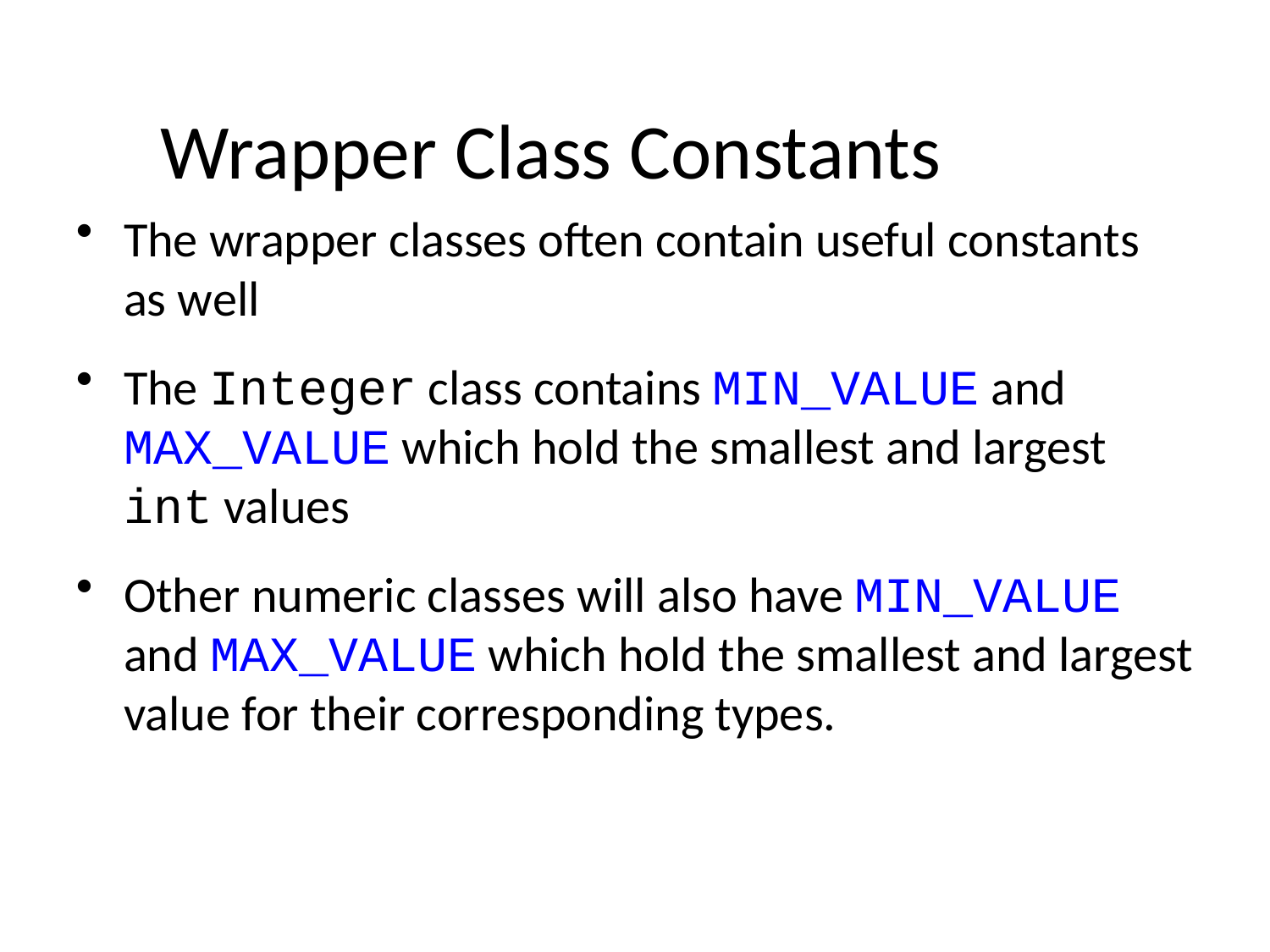

Wrapper Class Constants
The wrapper classes often contain useful constants as well
The Integer class contains MIN_VALUE and MAX_VALUE which hold the smallest and largest int values
Other numeric classes will also have MIN_VALUE and MAX_VALUE which hold the smallest and largest value for their corresponding types.